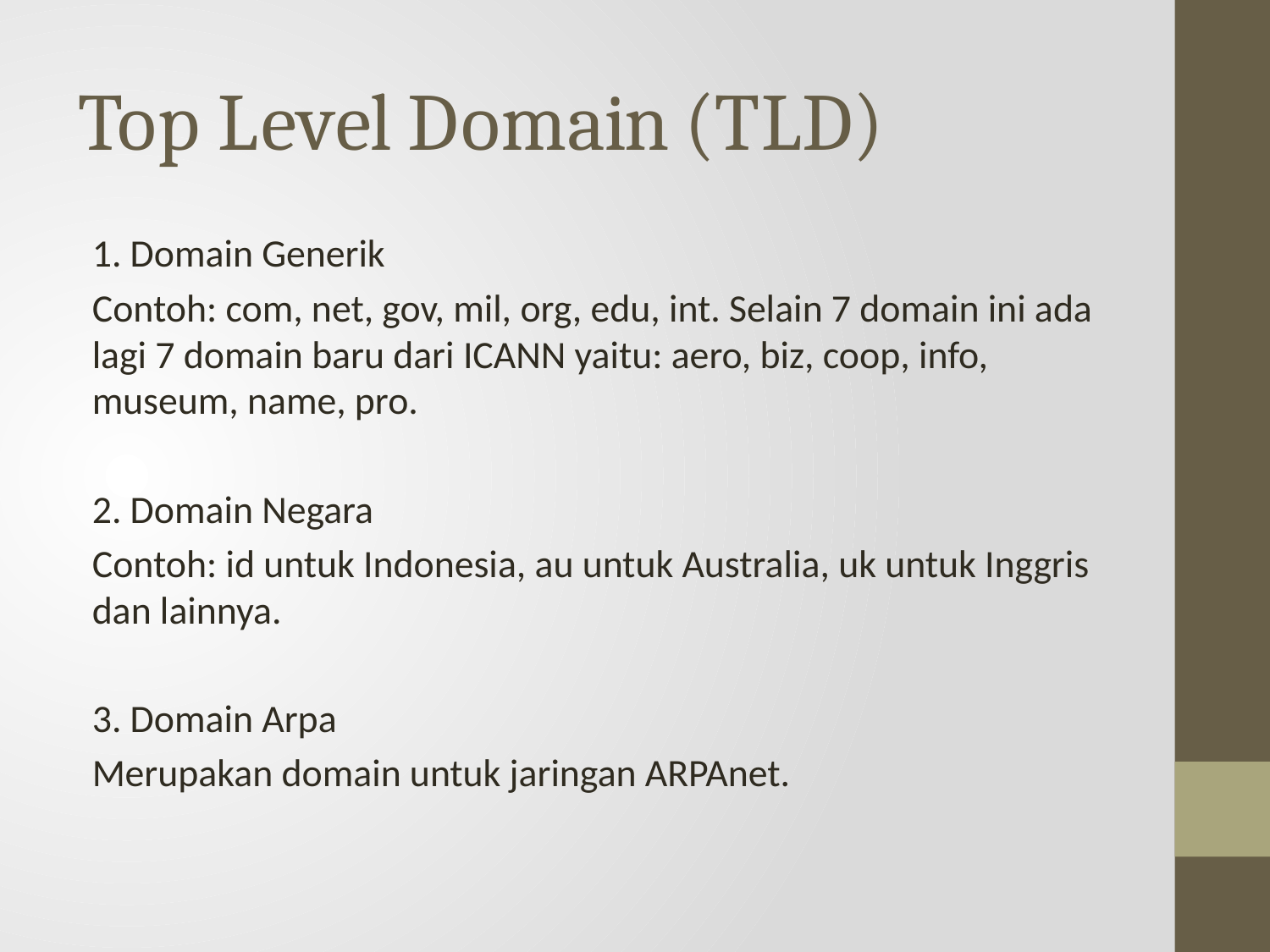

# Top Level Domain (TLD)
1. Domain Generik
Contoh: com, net, gov, mil, org, edu, int. Selain 7 domain ini ada lagi 7 domain baru dari ICANN yaitu: aero, biz, coop, info, museum, name, pro.

2. Domain Negara
Contoh: id untuk Indonesia, au untuk Australia, uk untuk Inggris dan lainnya.

3. Domain Arpa
Merupakan domain untuk jaringan ARPAnet.